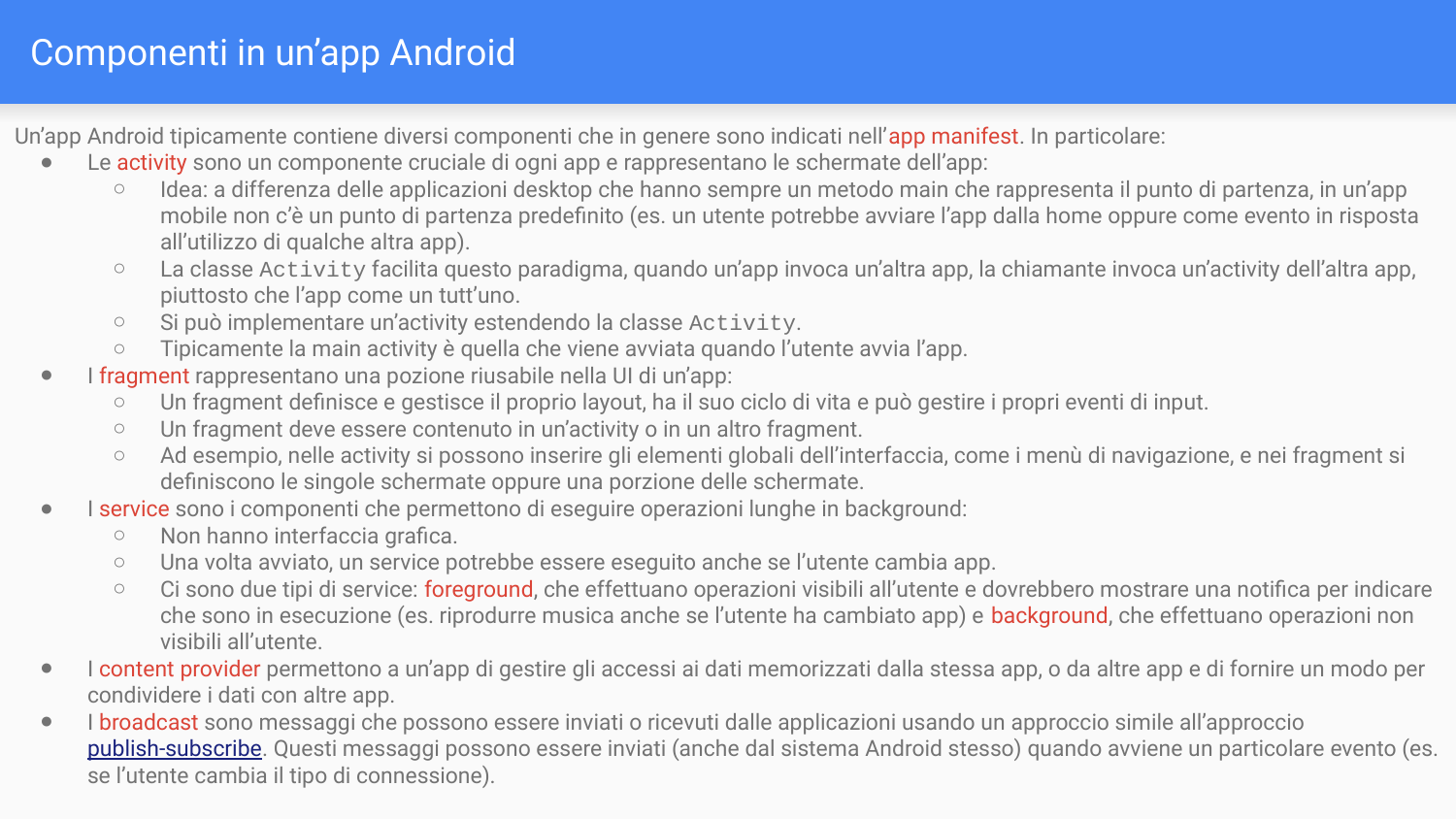

# Componenti in un’app Android
Un’app Android tipicamente contiene diversi componenti che in genere sono indicati nell’app manifest. In particolare:
Le activity sono un componente cruciale di ogni app e rappresentano le schermate dell’app:
Idea: a differenza delle applicazioni desktop che hanno sempre un metodo main che rappresenta il punto di partenza, in un’app mobile non c’è un punto di partenza predefinito (es. un utente potrebbe avviare l’app dalla home oppure come evento in risposta all’utilizzo di qualche altra app).
La classe Activity facilita questo paradigma, quando un’app invoca un’altra app, la chiamante invoca un’activity dell’altra app, piuttosto che l’app come un tutt’uno.
Si può implementare un’activity estendendo la classe Activity.
Tipicamente la main activity è quella che viene avviata quando l’utente avvia l’app.
I fragment rappresentano una pozione riusabile nella UI di un’app:
Un fragment definisce e gestisce il proprio layout, ha il suo ciclo di vita e può gestire i propri eventi di input.
Un fragment deve essere contenuto in un’activity o in un altro fragment.
Ad esempio, nelle activity si possono inserire gli elementi globali dell’interfaccia, come i menù di navigazione, e nei fragment si definiscono le singole schermate oppure una porzione delle schermate.
I service sono i componenti che permettono di eseguire operazioni lunghe in background:
Non hanno interfaccia grafica.
Una volta avviato, un service potrebbe essere eseguito anche se l’utente cambia app.
Ci sono due tipi di service: foreground, che effettuano operazioni visibili all’utente e dovrebbero mostrare una notifica per indicare che sono in esecuzione (es. riprodurre musica anche se l’utente ha cambiato app) e background, che effettuano operazioni non visibili all’utente.
I content provider permettono a un’app di gestire gli accessi ai dati memorizzati dalla stessa app, o da altre app e di fornire un modo per condividere i dati con altre app.
I broadcast sono messaggi che possono essere inviati o ricevuti dalle applicazioni usando un approccio simile all’approccio publish-subscribe. Questi messaggi possono essere inviati (anche dal sistema Android stesso) quando avviene un particolare evento (es. se l’utente cambia il tipo di connessione).